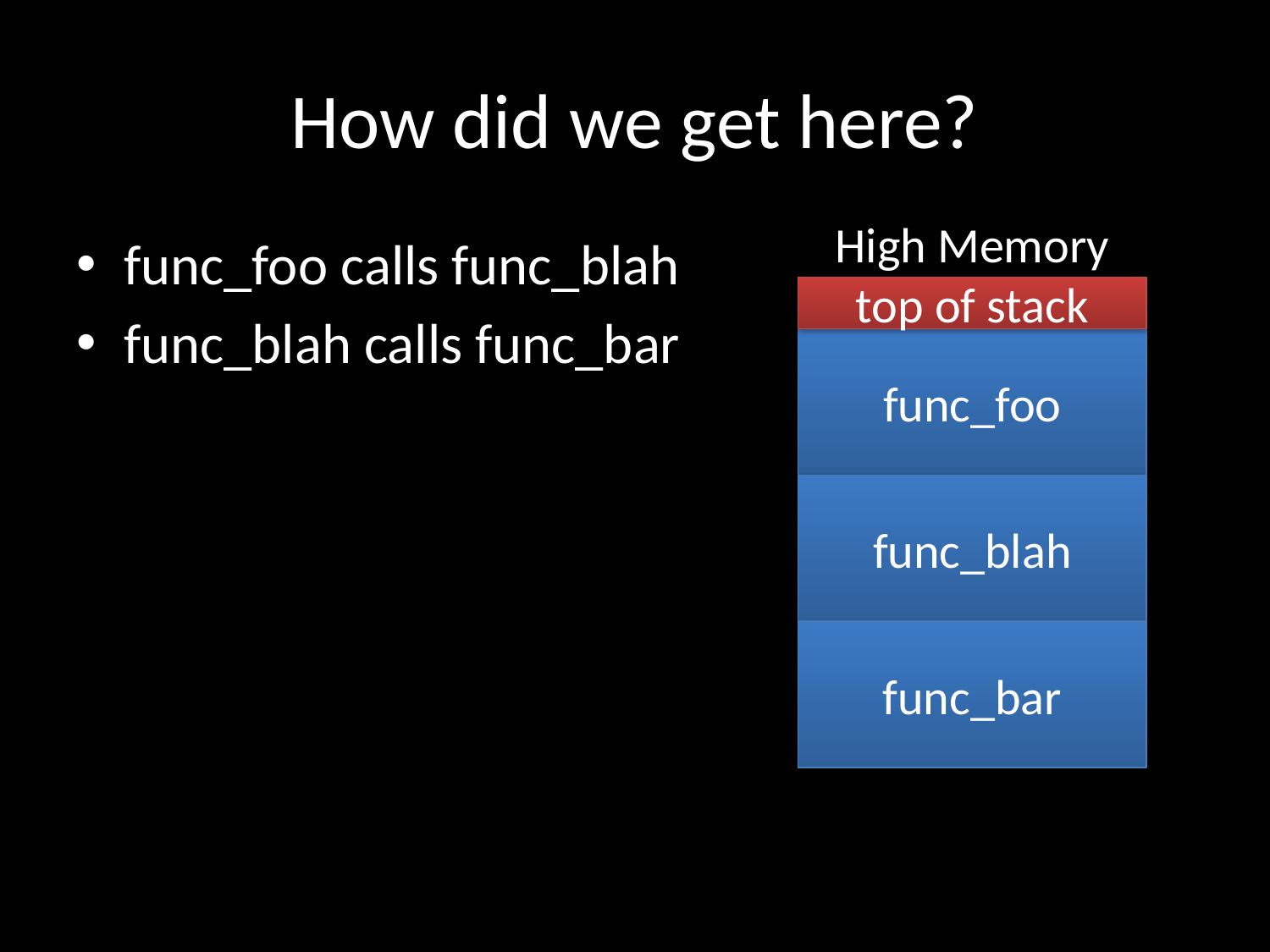

# How did we get here?
High Memory
func_foo calls func_blah
func_blah calls func_bar
top of stack
func_foo
func_blah
func_bar